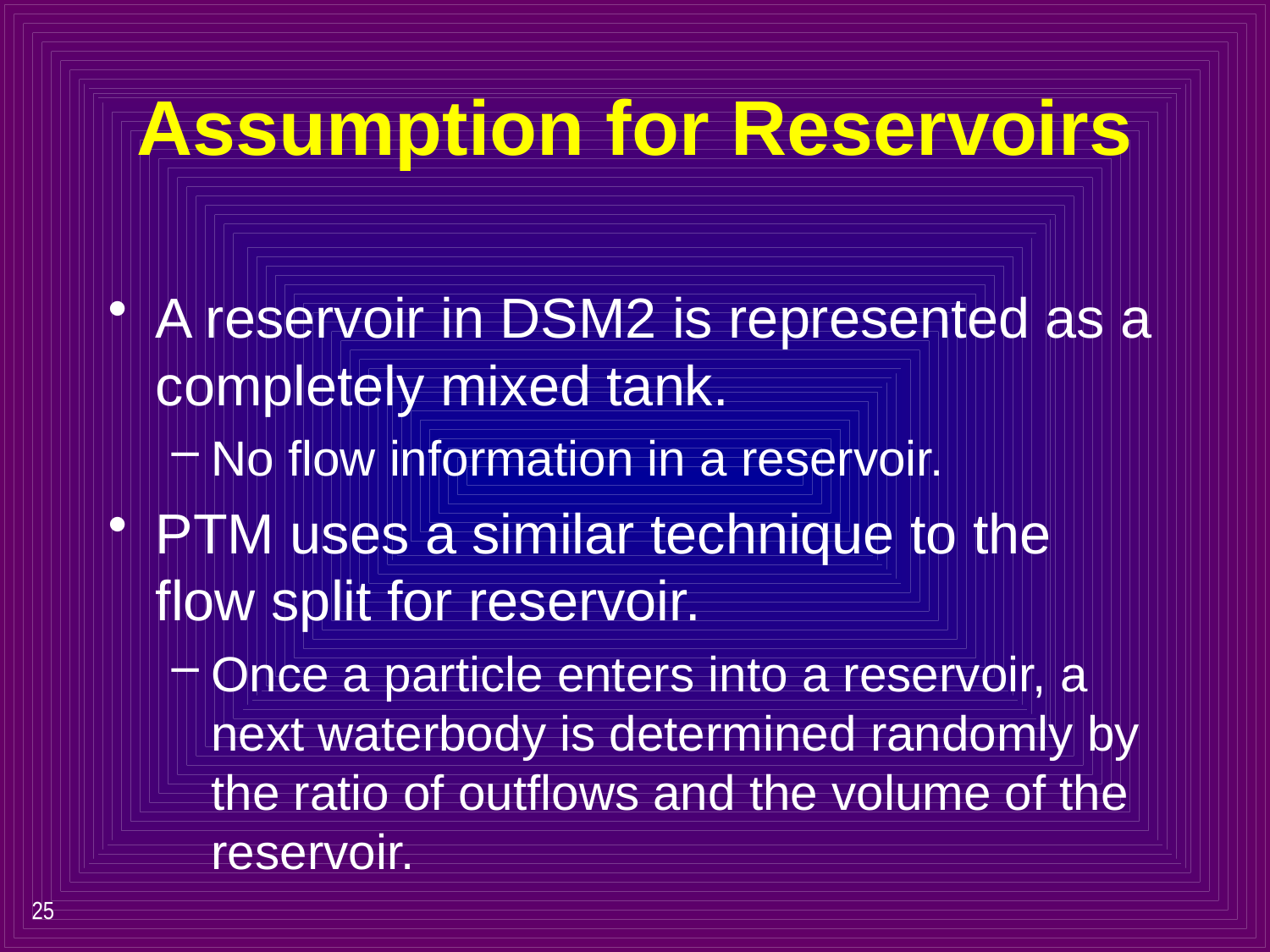

# Assumption for Reservoirs
A reservoir in DSM2 is represented as a completely mixed tank.
No flow information in a reservoir.
PTM uses a similar technique to the flow split for reservoir.
Once a particle enters into a reservoir, a next waterbody is determined randomly by the ratio of outflows and the volume of the reservoir.
25